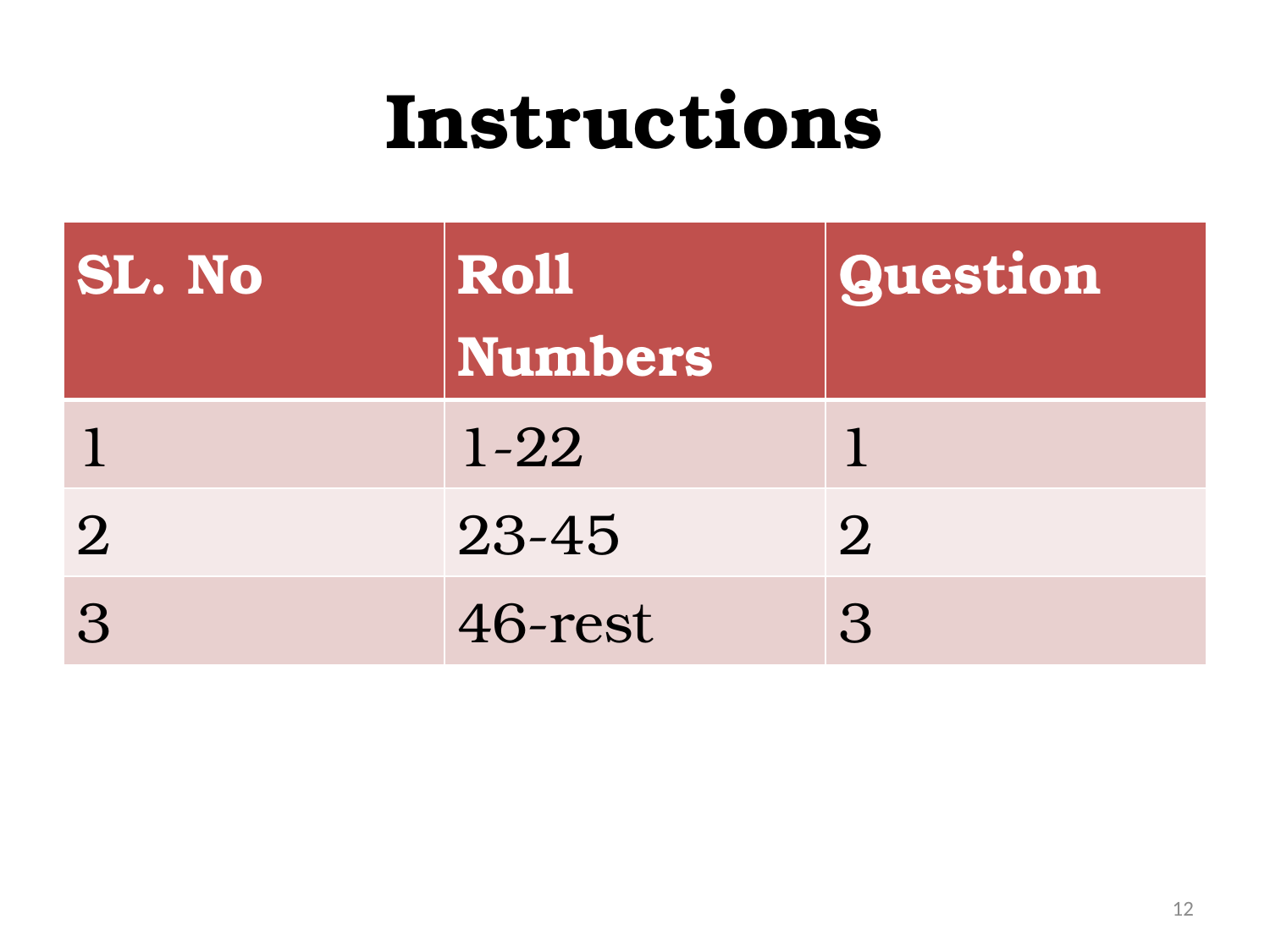

# Instructions
| SL. No | Roll Numbers | Question |
| --- | --- | --- |
| 1 | 1-22 | 1 |
| 2 | 23-45 | 2 |
| 3 | 46-rest | 3 |
12